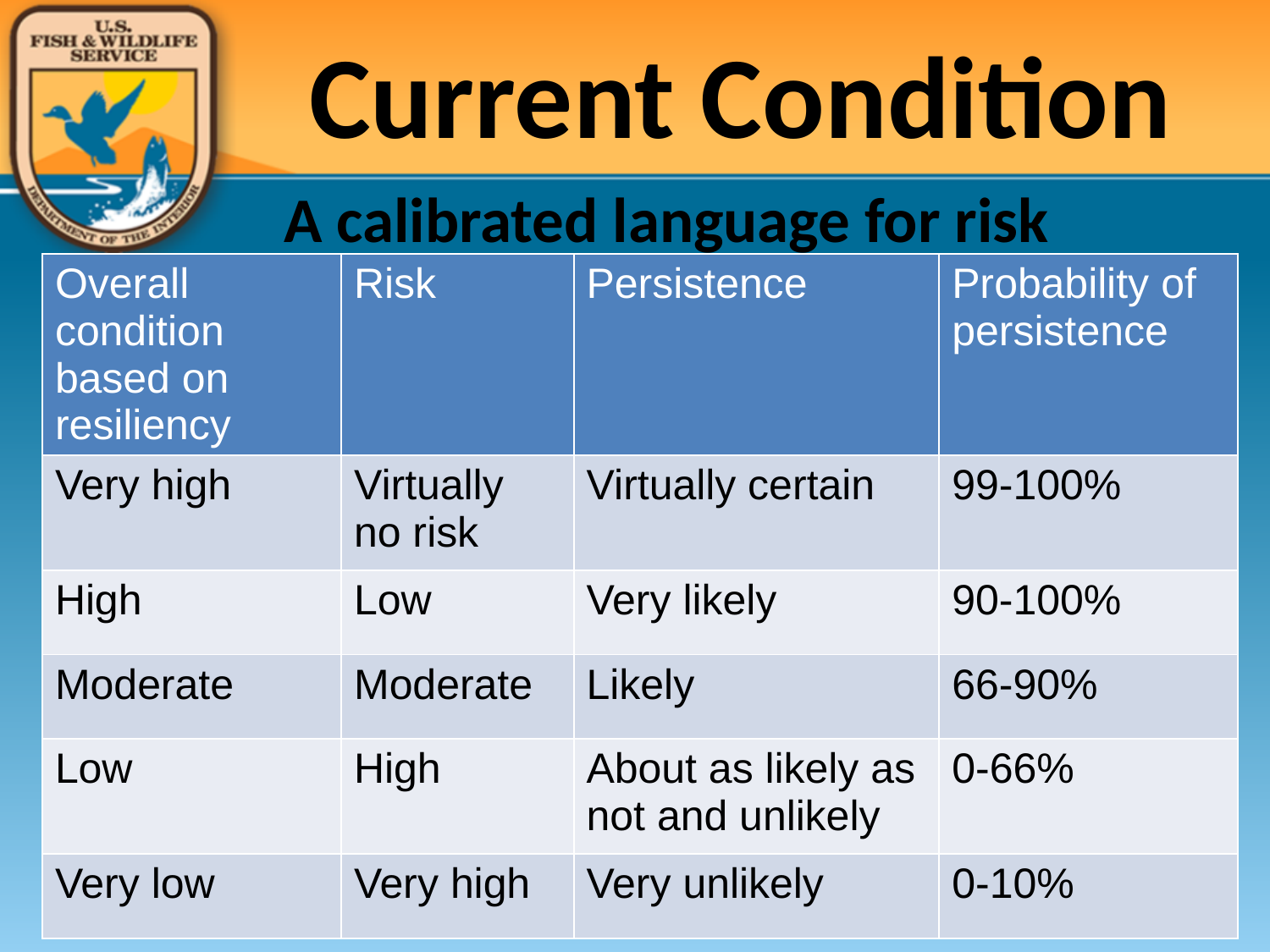

Current Condition
# A calibrated language for risk
| Overall condition based on resiliency | Risk | Persistence | Probability of persistence |
| --- | --- | --- | --- |
| Very high | Virtually no risk | Virtually certain | 99-100% |
| High | Low | Very likely | 90-100% |
| Moderate | Moderate | Likely | 66-90% |
| Low | High | About as likely as not and unlikely | 0-66% |
| Very low | Very high | Very unlikely | 0-10% |